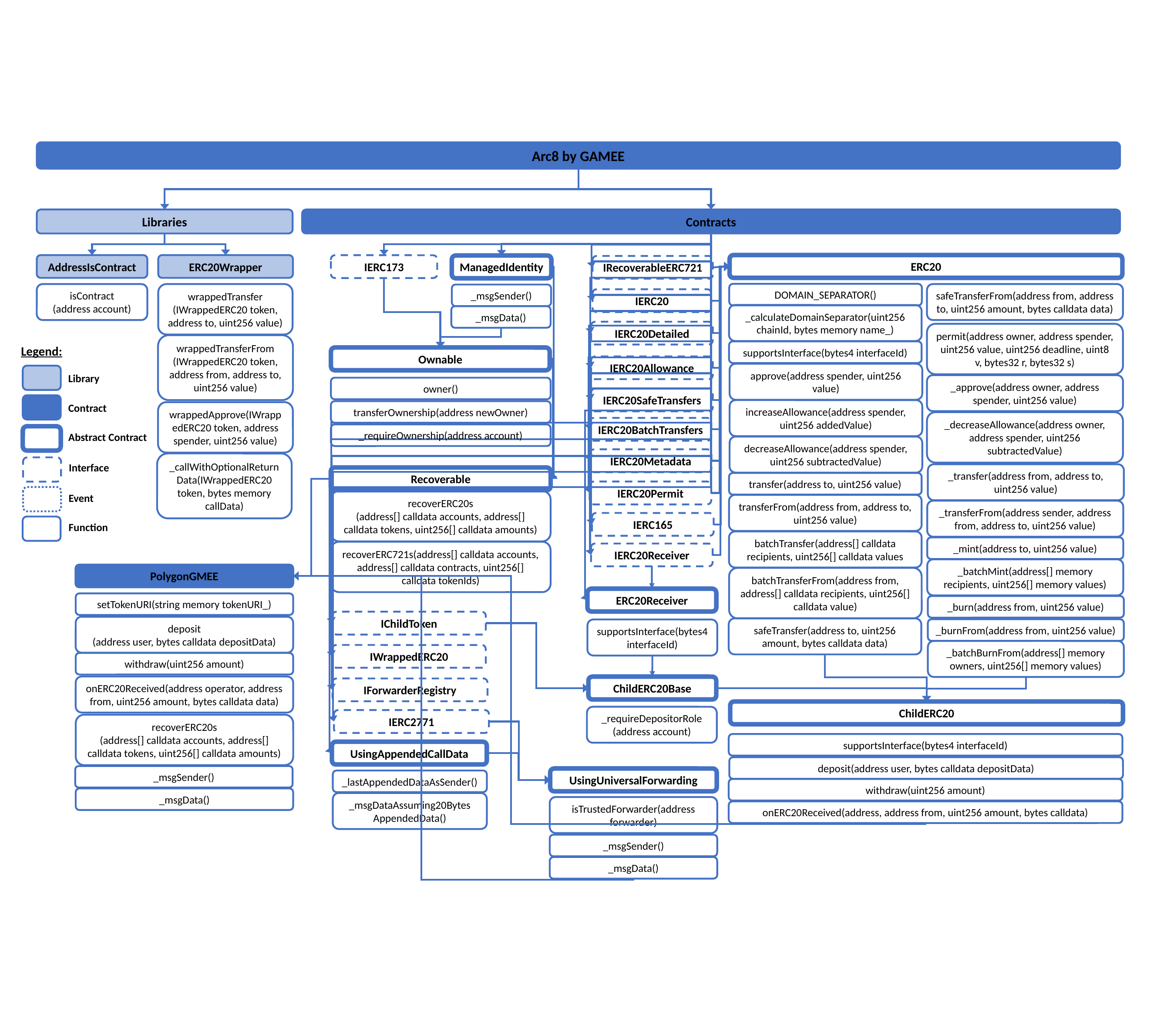

Arc8 by GAMEE
Contracts
Libraries
ERC20
AddressIsContract
ERC20Wrapper
IERC173
ManagedIdentity
IRecoverableERC721
DOMAIN_SEPARATOR()
isContract
(address account)
safeTransferFrom(address from, address to, uint256 amount, bytes calldata data)
wrappedTransfer
(IWrappedERC20 token, address to, uint256 value)
_msgSender()
IERC20
_calculateDomainSeparator(uint256 chainId, bytes memory name_)
_msgData()
IERC20Detailed
permit(address owner, address spender, uint256 value, uint256 deadline, uint8 v, bytes32 r, bytes32 s)
wrappedTransferFrom
(IWrappedERC20 token, address from, address to, uint256 value)
Legend:
supportsInterface(bytes4 interfaceId)
Ownable
IERC20Allowance
approve(address spender, uint256 value)

Library
_approve(address owner, address spender, uint256 value)
owner()
IERC20SafeTransfers

Contract
increaseAllowance(address spender, uint256 addedValue)
transferOwnership(address newOwner)
wrappedApprove(IWrappedERC20 token, address spender, uint256 value)
_decreaseAllowance(address owner, address spender, uint256 subtractedValue)
IERC20BatchTransfers
_requireOwnership(address account)

Abstract Contract
decreaseAllowance(address spender, uint256 subtractedValue)
IERC20Metadata
_callWithOptionalReturnData(IWrappedERC20 token, bytes memory callData)

Interface
_transfer(address from, address to, uint256 value)
Recoverable
transfer(address to, uint256 value)
IERC20Permit

Event
recoverERC20s
(address[] calldata accounts, address[] calldata tokens, uint256[] calldata amounts)
transferFrom(address from, address to, uint256 value)
_transferFrom(address sender, address from, address to, uint256 value)
IERC165

Function
batchTransfer(address[] calldata recipients, uint256[] calldata values
_mint(address to, uint256 value)
recoverERC721s(address[] calldata accounts, address[] calldata contracts, uint256[] calldata tokenIds)
IERC20Receiver
_batchMint(address[] memory recipients, uint256[] memory values)
PolygonGMEE
batchTransferFrom(address from, address[] calldata recipients, uint256[] calldata value)
ERC20Receiver
setTokenURI(string memory tokenURI_)
_burn(address from, uint256 value)
IChildToken
deposit
(address user, bytes calldata depositData)
safeTransfer(address to, uint256 amount, bytes calldata data)
_burnFrom(address from, uint256 value)
supportsInterface(bytes4 interfaceId)
_batchBurnFrom(address[] memory owners, uint256[] memory values)
IWrappedERC20
withdraw(uint256 amount)
onERC20Received(address operator, address from, uint256 amount, bytes calldata data)
ChildERC20Base
IForwarderRegistry
ChildERC20
_requireDepositorRole
(address account)
IERC2771
recoverERC20s
(address[] calldata accounts, address[] calldata tokens, uint256[] calldata amounts)
supportsInterface(bytes4 interfaceId)
UsingAppendedCallData
deposit(address user, bytes calldata depositData)
_msgSender()
UsingUniversalForwarding
_lastAppendedDataAsSender()
withdraw(uint256 amount)
_msgData()
_msgDataAssuming20Bytes
AppendedData()
isTrustedForwarder(address forwarder)
onERC20Received(address, address from, uint256 amount, bytes calldata)
_msgSender()
_msgData()